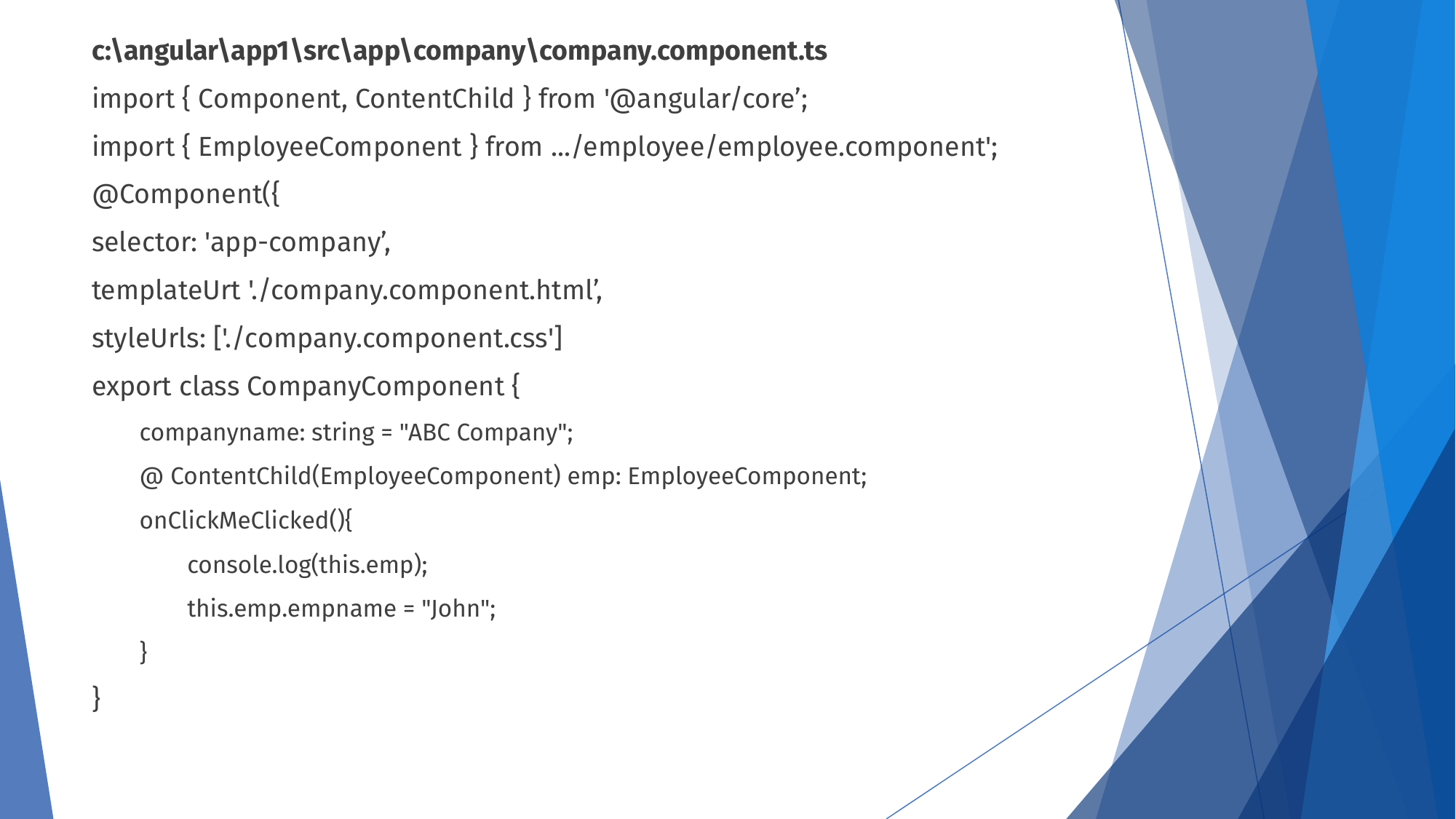

c:\angular\app1\src\app\company\company.component.ts
import { Component, ContentChild } from '@angular/core’;
import { EmployeeComponent } from .../employee/employee.component';
@Component({
selector: 'app-company’,
templateUrt './company.component.html’,
styleUrls: ['./company.component.css']
export class CompanyComponent {
companyname: string = "ABC Company";
@ ContentChild(EmployeeComponent) emp: EmployeeComponent;
onClickMeClicked(){
console.log(this.emp);
this.emp.empname = "John";
}
}